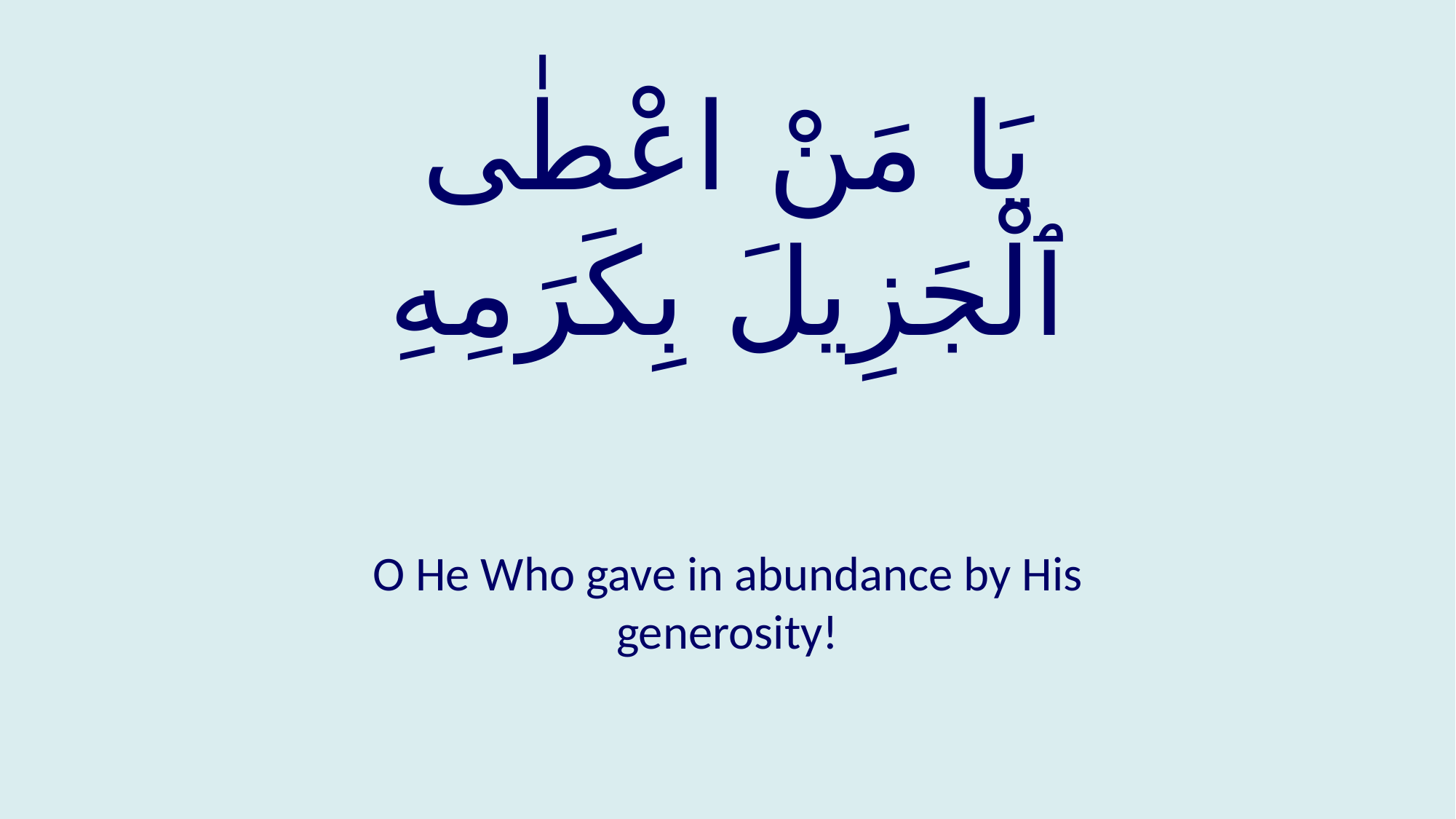

# يَا مَنْ اعْطٰى ٱلْجَزِيلَ بِكَرَمِهِ
O He Who gave in abundance by His generosity!